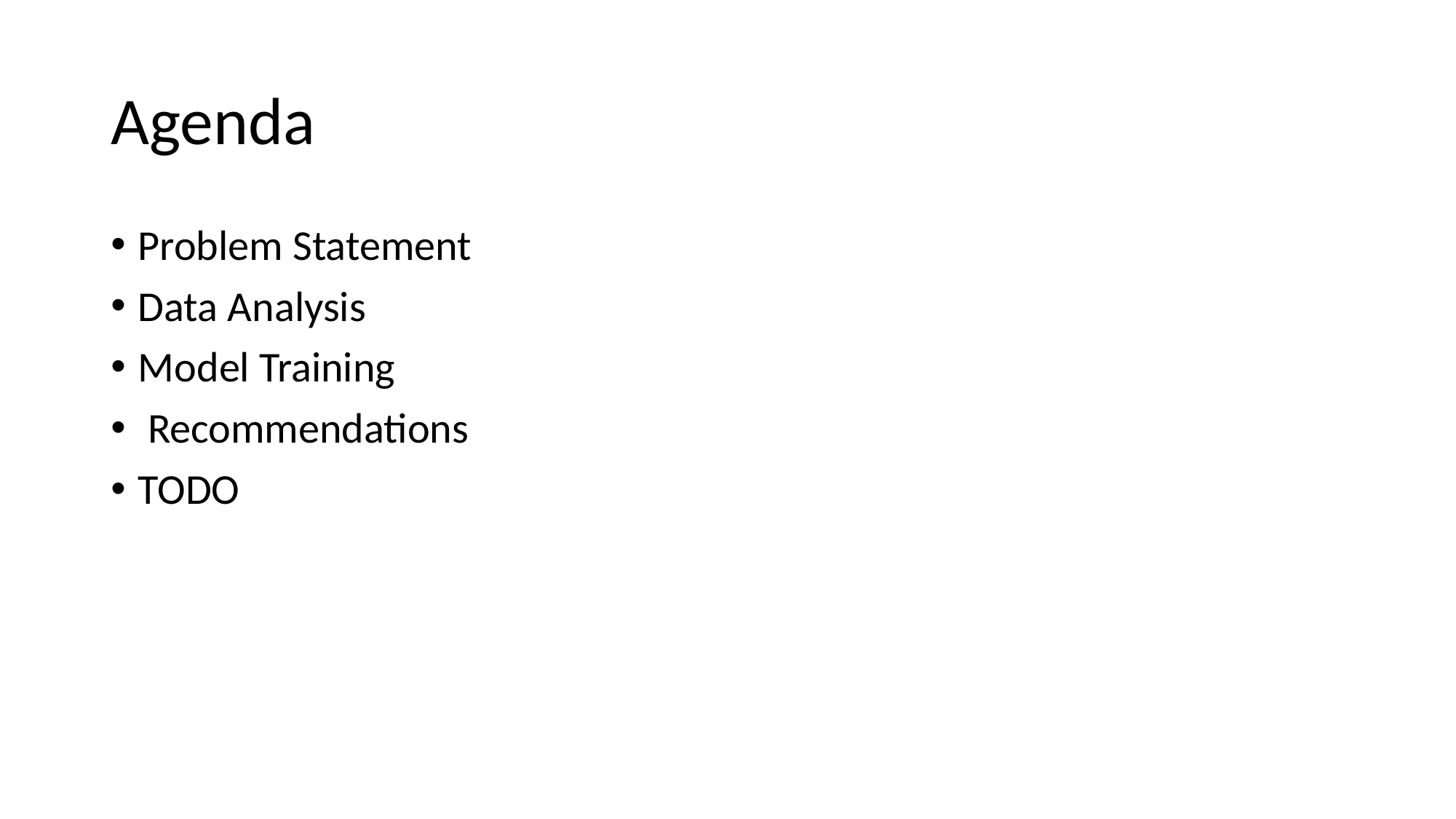

# Agenda
Problem Statement
Data Analysis
Model Training
 Recommendations
TODO